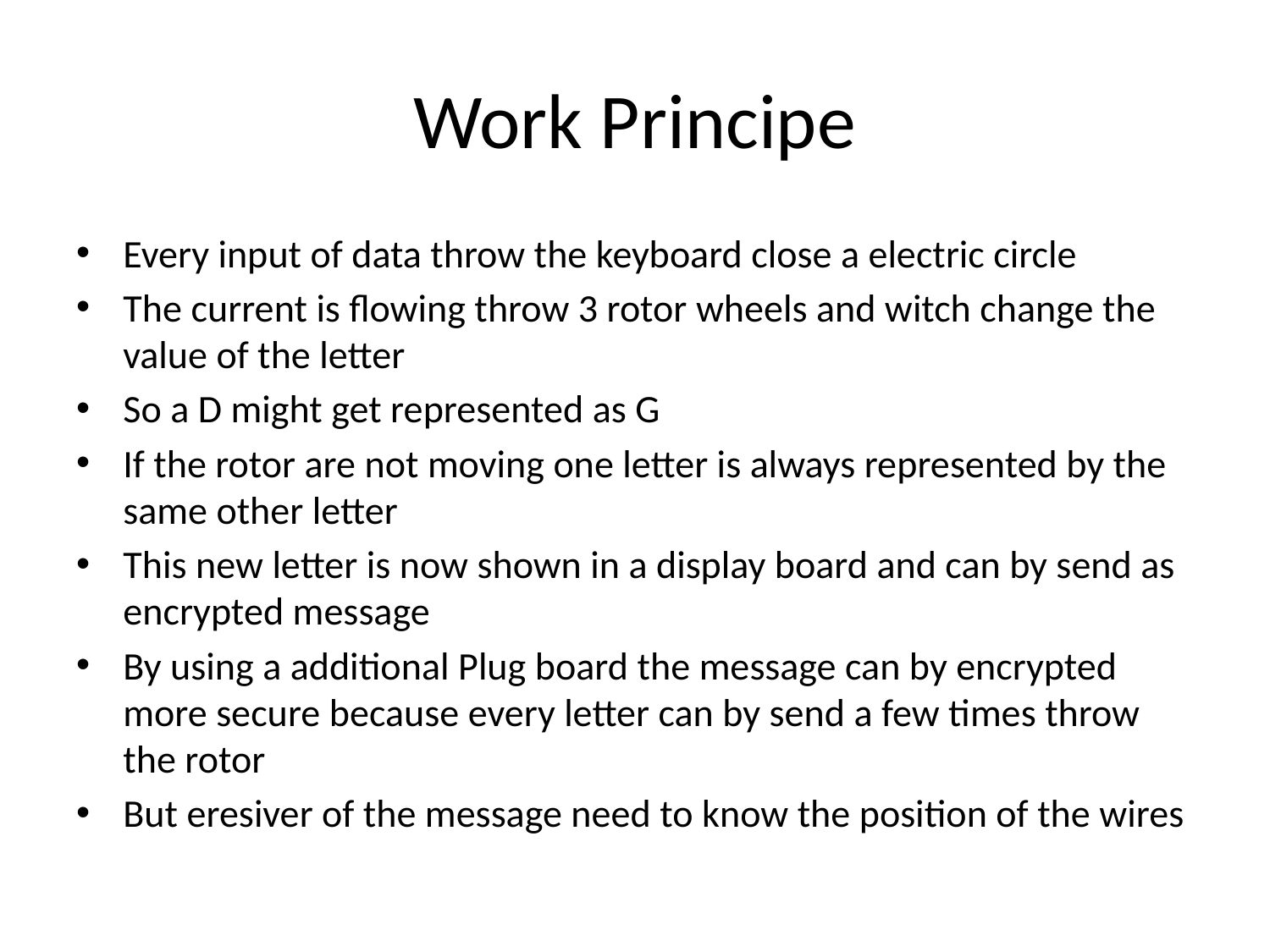

# Work Principe
Every input of data throw the keyboard close a electric circle
The current is flowing throw 3 rotor wheels and witch change the value of the letter
So a D might get represented as G
If the rotor are not moving one letter is always represented by the same other letter
This new letter is now shown in a display board and can by send as encrypted message
By using a additional Plug board the message can by encrypted more secure because every letter can by send a few times throw the rotor
But eresiver of the message need to know the position of the wires